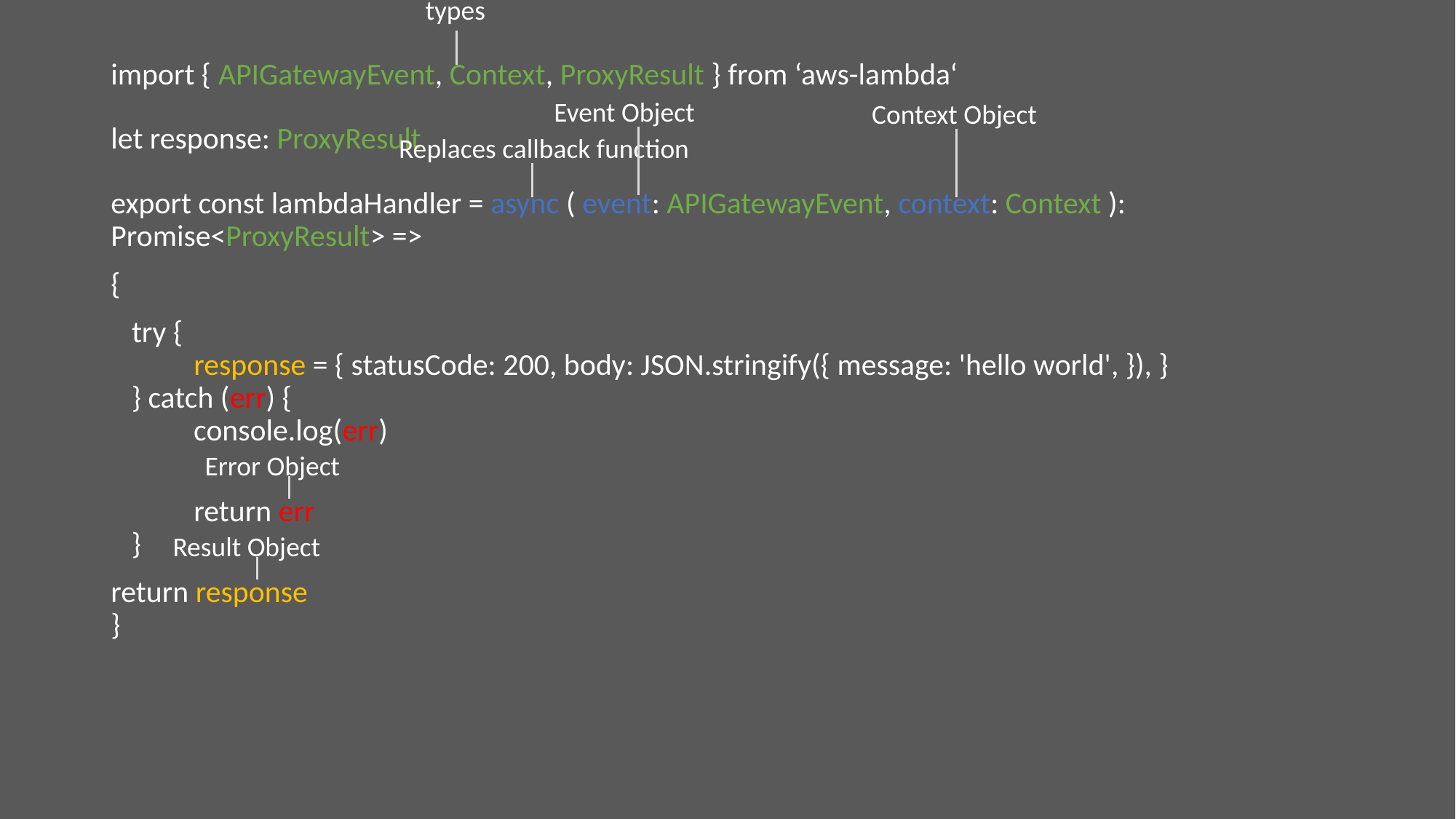

types
import { APIGatewayEvent, Context, ProxyResult } from ‘aws-lambda‘

let response: ProxyResult

export const lambdaHandler = async ( event: APIGatewayEvent, context: Context ): Promise<ProxyResult> =>
{
   try {
            response = { statusCode: 200, body: JSON.stringify({ message: 'hello world', }), }
   } catch (err) {
            console.log(err)
            return err
   }
return response
}
Event Object
Context Object
Replaces callback function
Error Object
Result Object